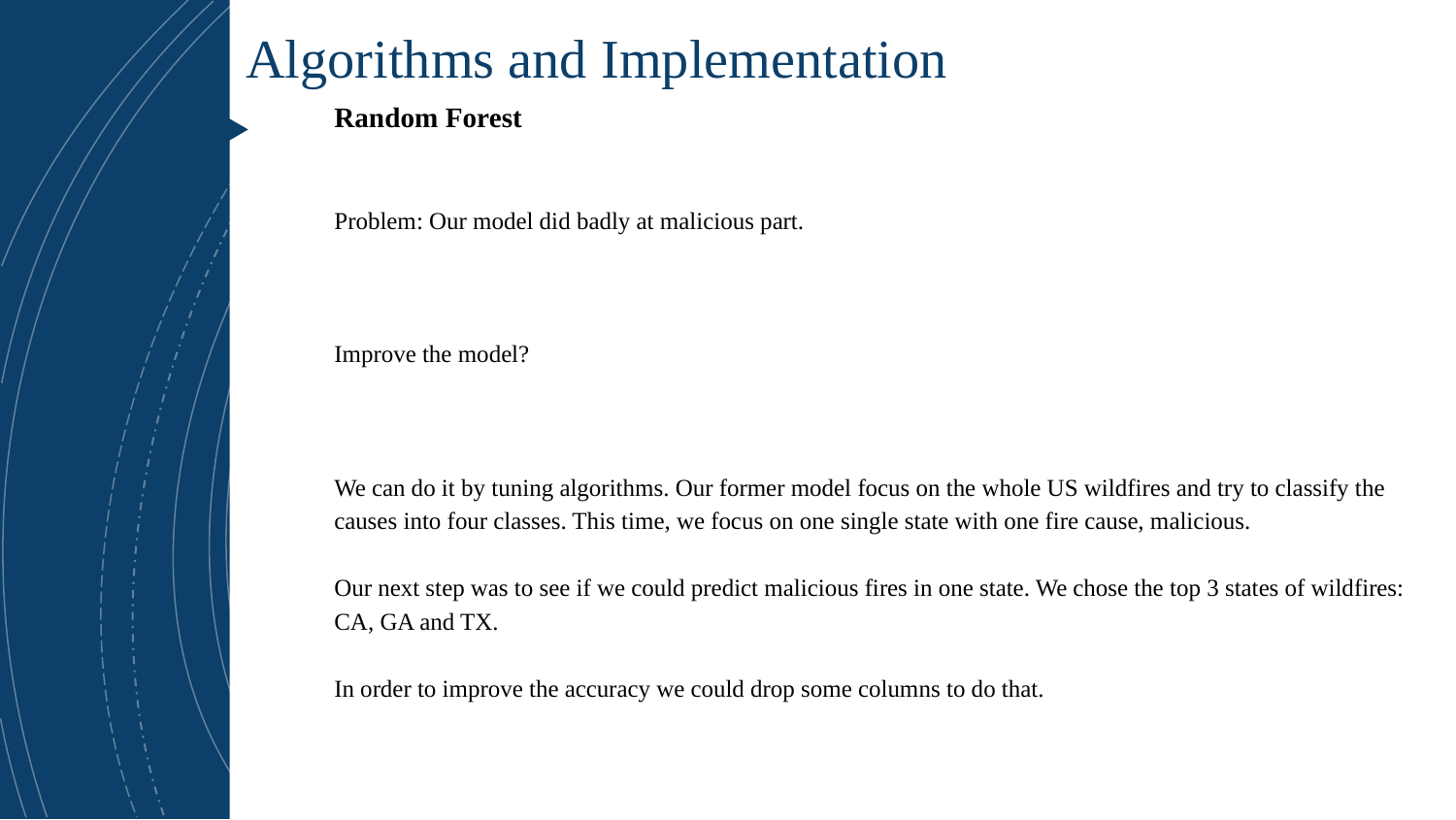

# Algorithms and Implementation
Random Forest

Problem: Our model did badly at malicious part.

Improve the model?

We can do it by tuning algorithms. Our former model focus on the whole US wildfires and try to classify the causes into four classes. This time, we focus on one single state with one fire cause, malicious.

Our next step was to see if we could predict malicious fires in one state. We chose the top 3 states of wildfires: CA, GA and TX.

In order to improve the accuracy we could drop some columns to do that.